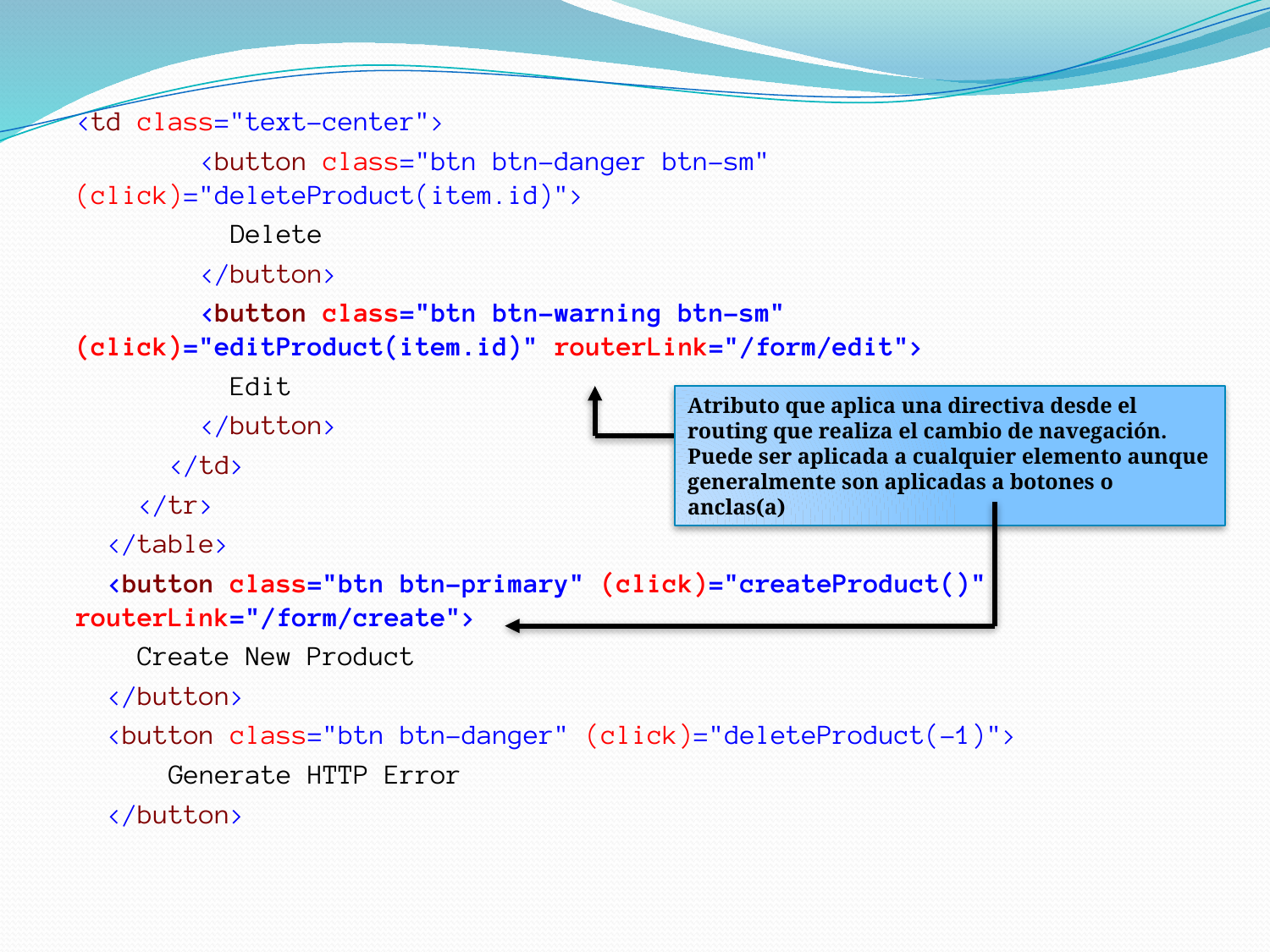

<td class="text-center">
        <button class="btn btn-danger btn-sm" (click)="deleteProduct(item.id)">
          Delete
        </button>
        <button class="btn btn-warning btn-sm" (click)="editProduct(item.id)" routerLink="/form/edit">
          Edit
        </button>
      </td>
    </tr>
  </table>
  <button class="btn btn-primary" (click)="createProduct()" routerLink="/form/create">
    Create New Product
  </button>
  <button class="btn btn-danger" (click)="deleteProduct(-1)">
      Generate HTTP Error
  </button>

Atributo que aplica una directiva desde el routing que realiza el cambio de navegación. Puede ser aplicada a cualquier elemento aunque generalmente son aplicadas a botones o anclas(a)